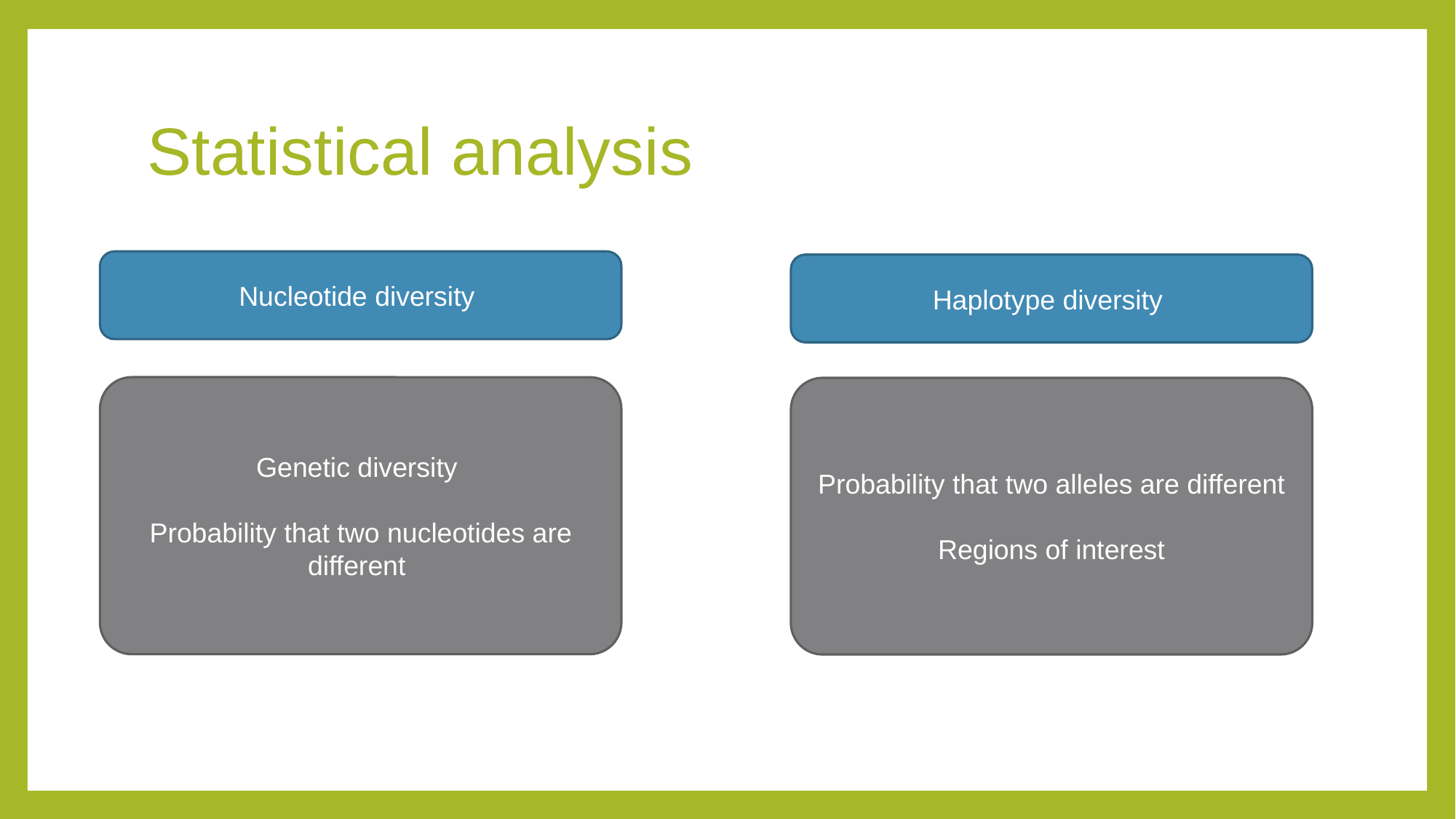

# Statistical analysis
Nucleotide diversity
Haplotype diversity
Genetic diversity

Probability that two nucleotides are different
Probability that two alleles are different

Regions of interest